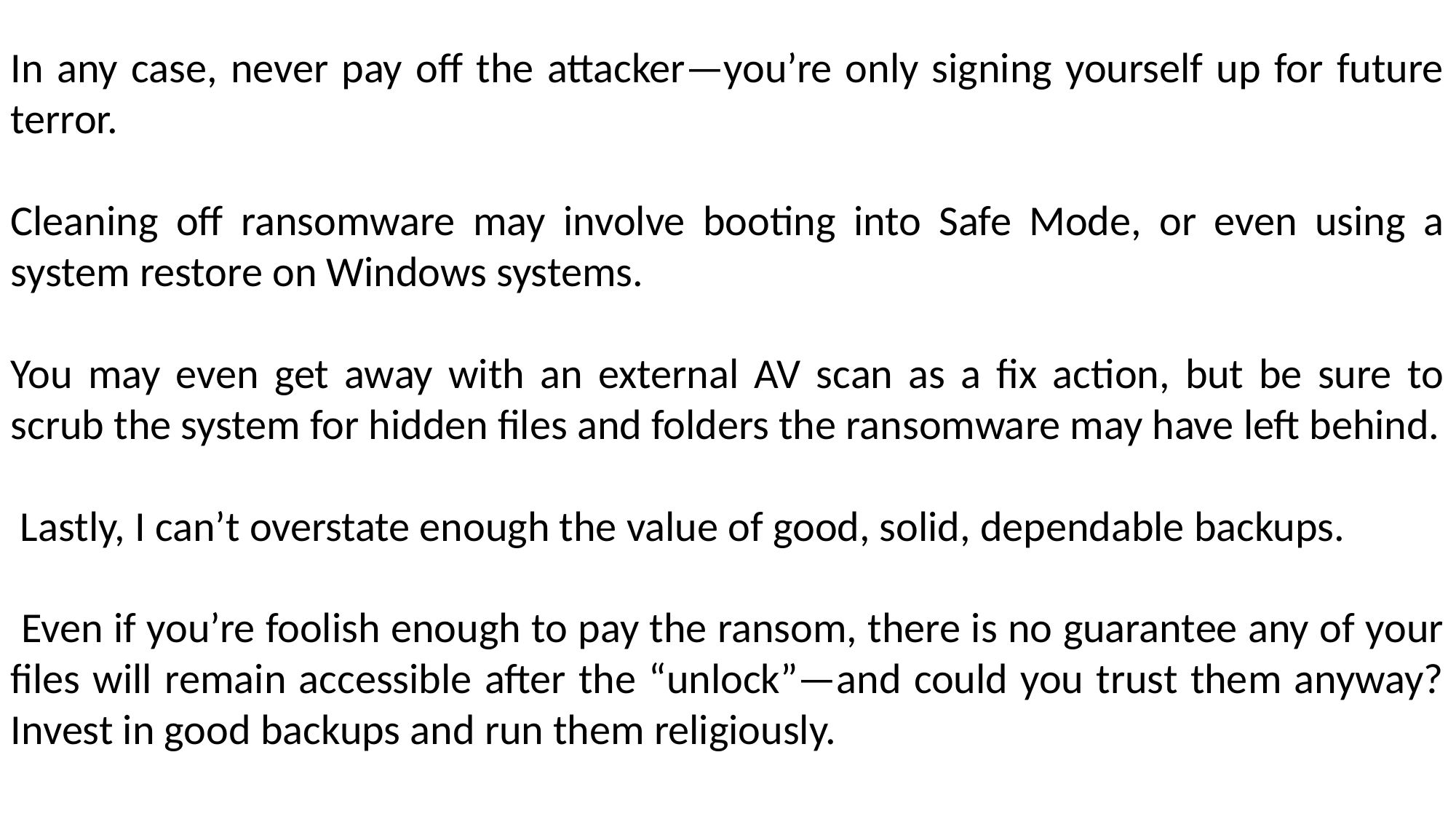

In any case, never pay off the attacker—you’re only signing yourself up for future terror.

Cleaning off ransomware may involve booting into Safe Mode, or even using a system restore on Windows systems.

You may even get away with an external AV scan as a fix action, but be sure to scrub the system for hidden files and folders the ransomware may have left behind.

 Lastly, I can’t overstate enough the value of good, solid, dependable backups.

 Even if you’re foolish enough to pay the ransom, there is no guarantee any of your files will remain accessible after the “unlock”—and could you trust them anyway? Invest in good backups and run them religiously.